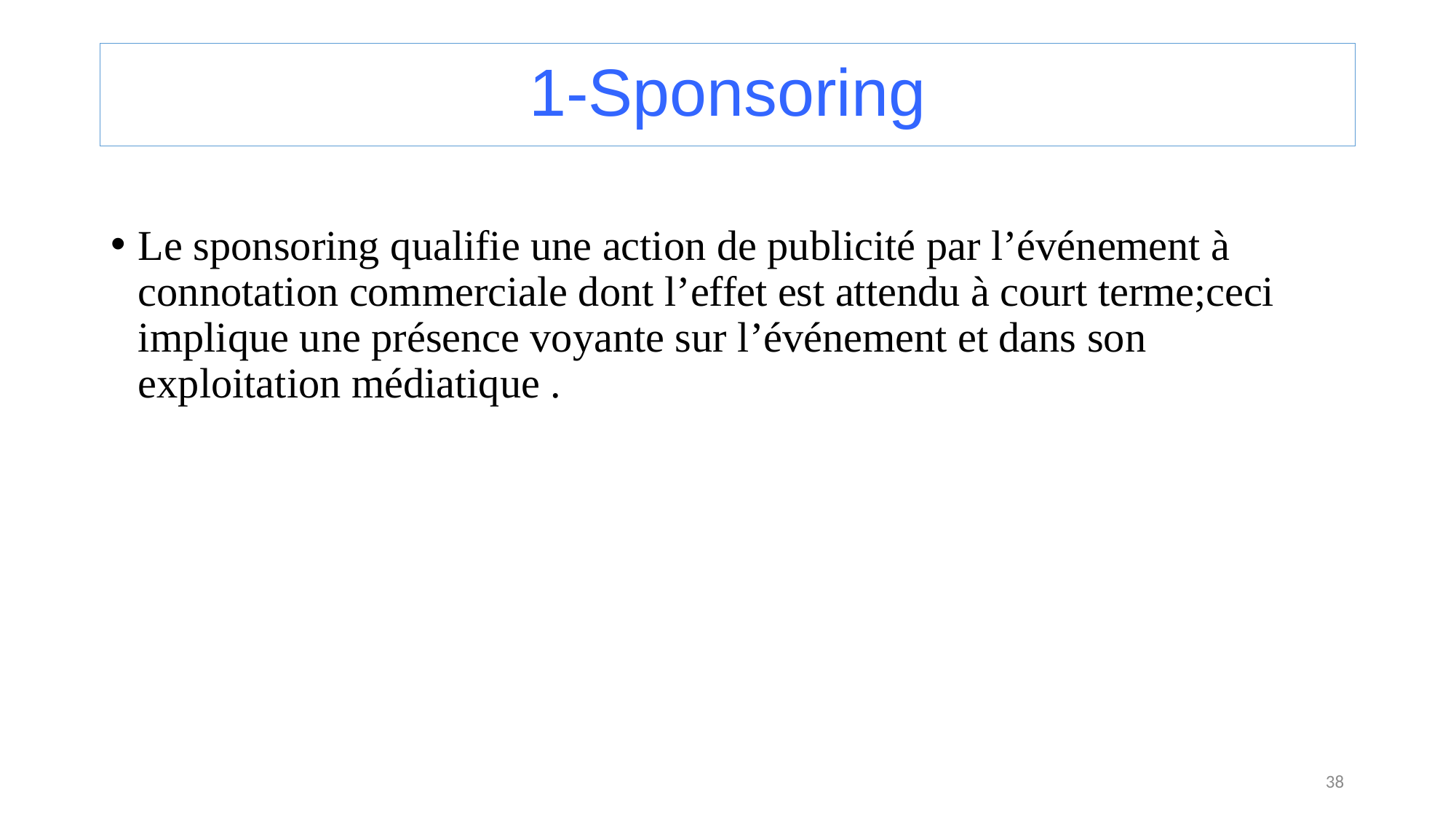

# 1-Sponsoring
Le sponsoring qualifie une action de publicité par l’événement à connotation commerciale dont l’effet est attendu à court terme;ceci implique une présence voyante sur l’événement et dans son exploitation médiatique .

38